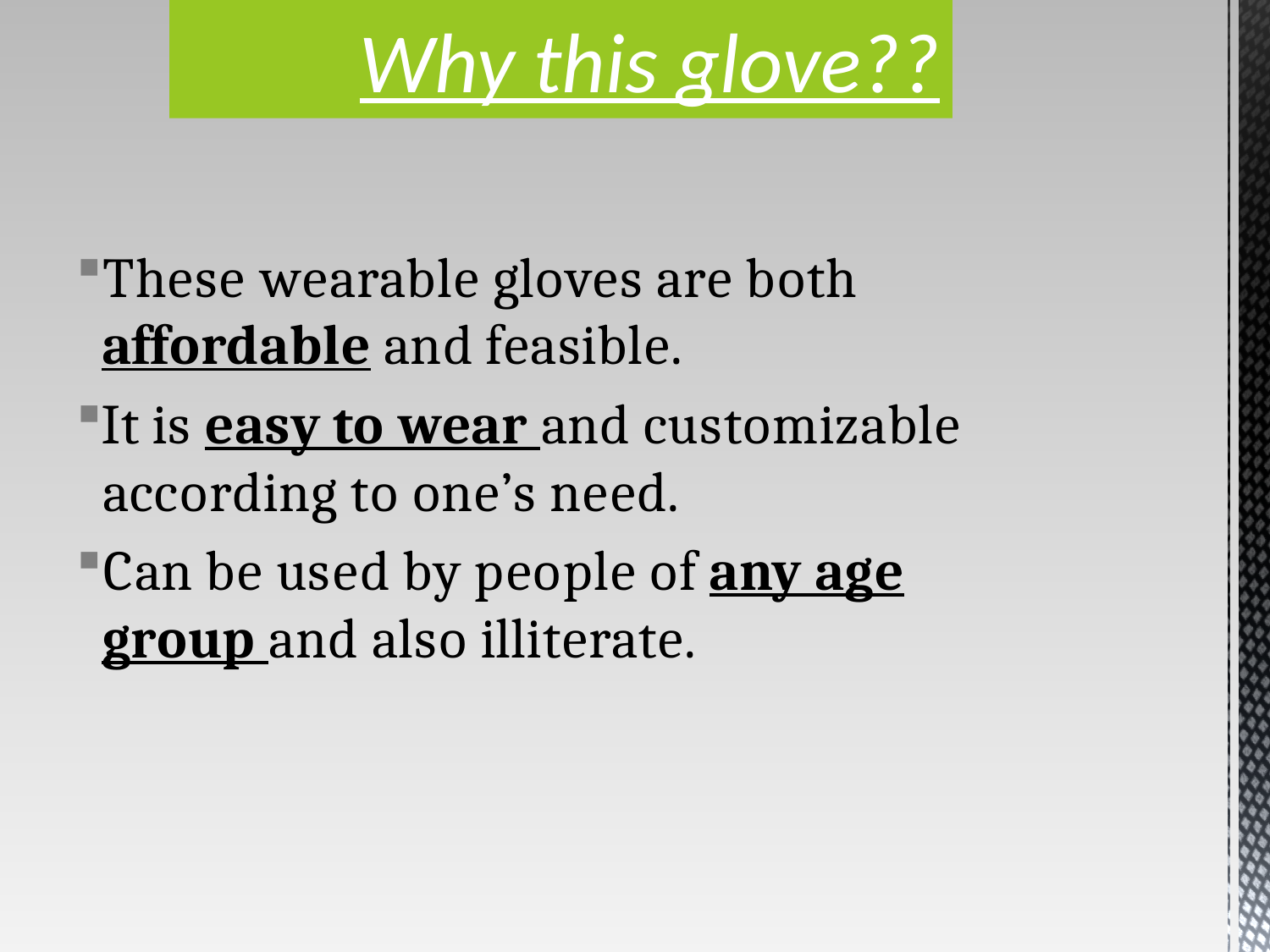

# Why this glove??
These wearable gloves are both affordable and feasible.
It is easy to wear and customizable according to one’s need.
Can be used by people of any age group and also illiterate.